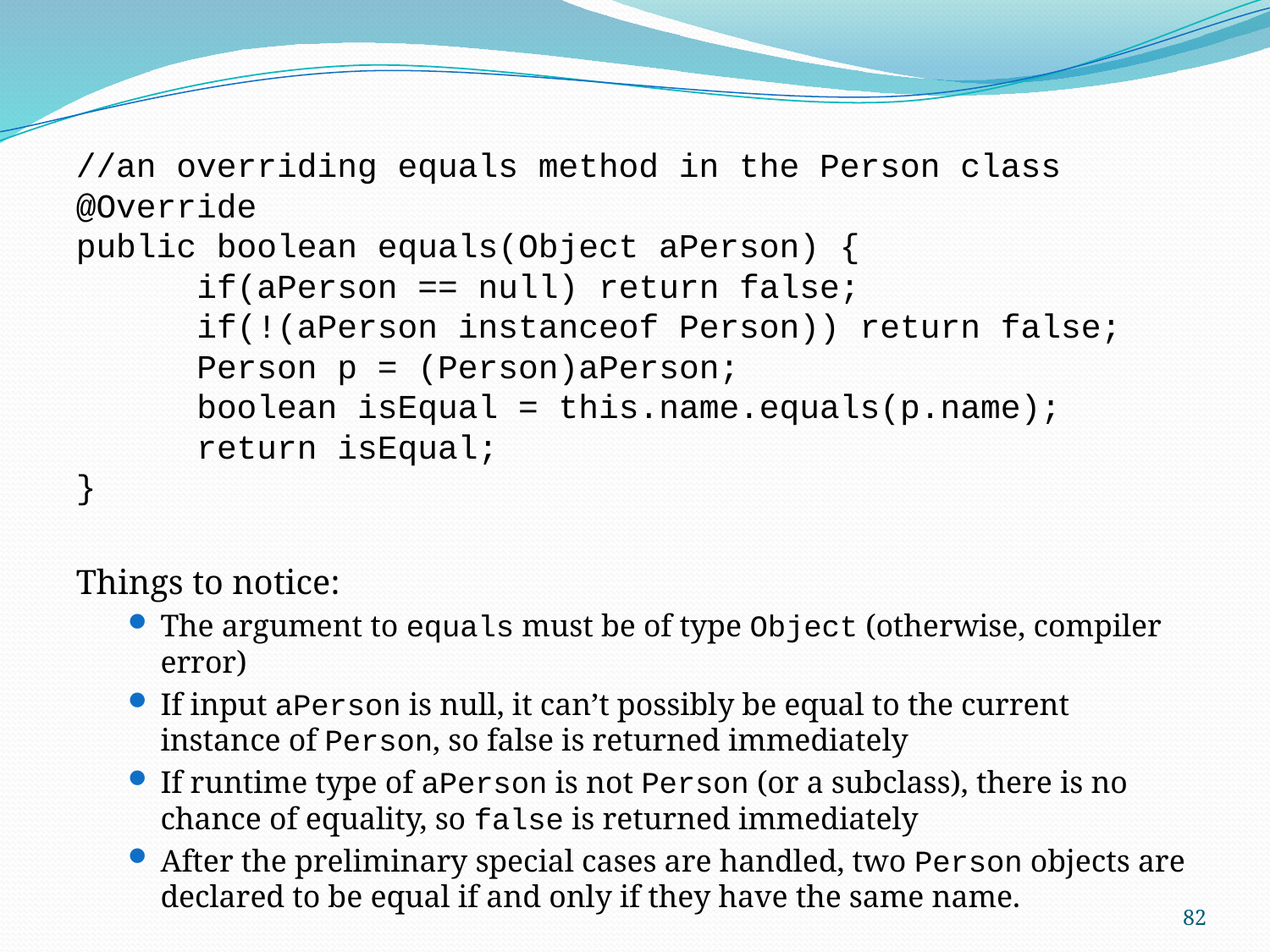

//an overriding equals method in the Person class
@Override
public boolean equals(Object aPerson) {
	if(aPerson == null) return false;
	if(!(aPerson instanceof Person)) return false;
	Person p = (Person)aPerson;
	boolean isEqual = this.name.equals(p.name);
	return isEqual;
}

Things to notice:
The argument to equals must be of type Object (otherwise, compiler error)
If input aPerson is null, it can’t possibly be equal to the current instance of Person, so false is returned immediately
If runtime type of aPerson is not Person (or a subclass), there is no chance of equality, so false is returned immediately
After the preliminary special cases are handled, two Person objects are declared to be equal if and only if they have the same name.

82